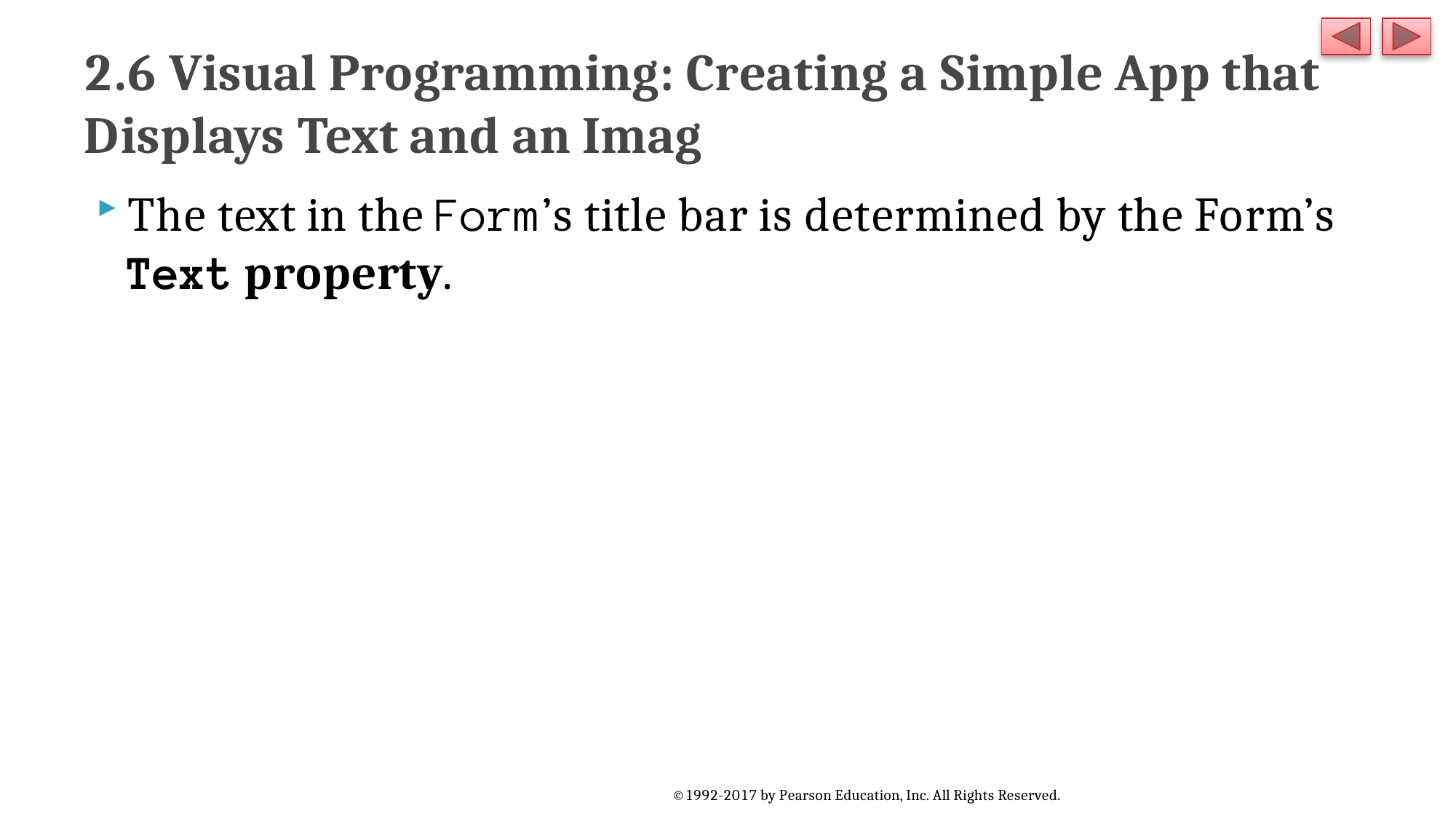

# 2.6 Visual Programming: Creating a Simple App that Displays Text and an Imag
The text in the Form’s title bar is determined by the Form’s Text property.
©1992-2017 by Pearson Education, Inc. All Rights Reserved.